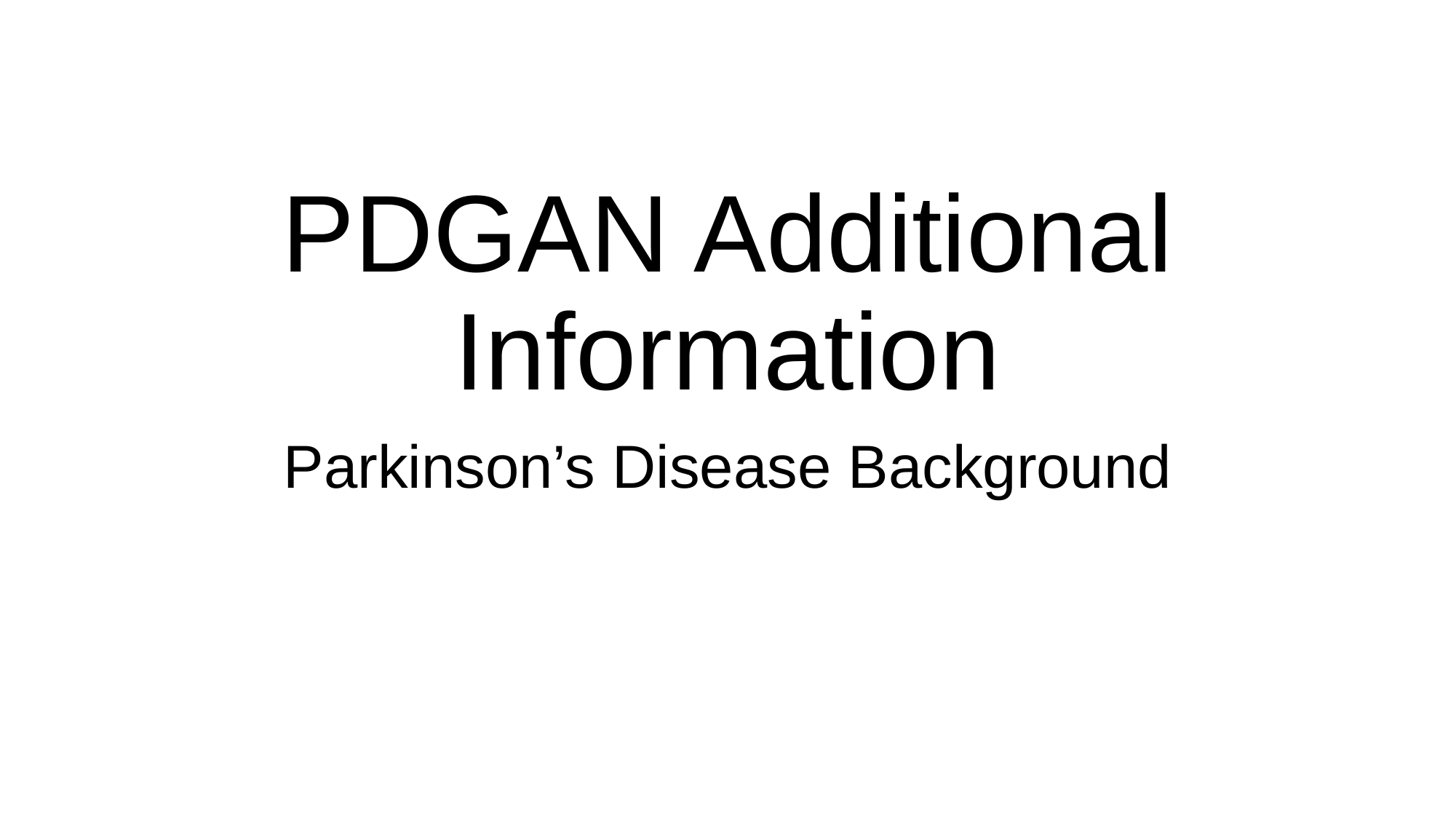

# PDGAN Additional Information
Parkinson’s Disease Background